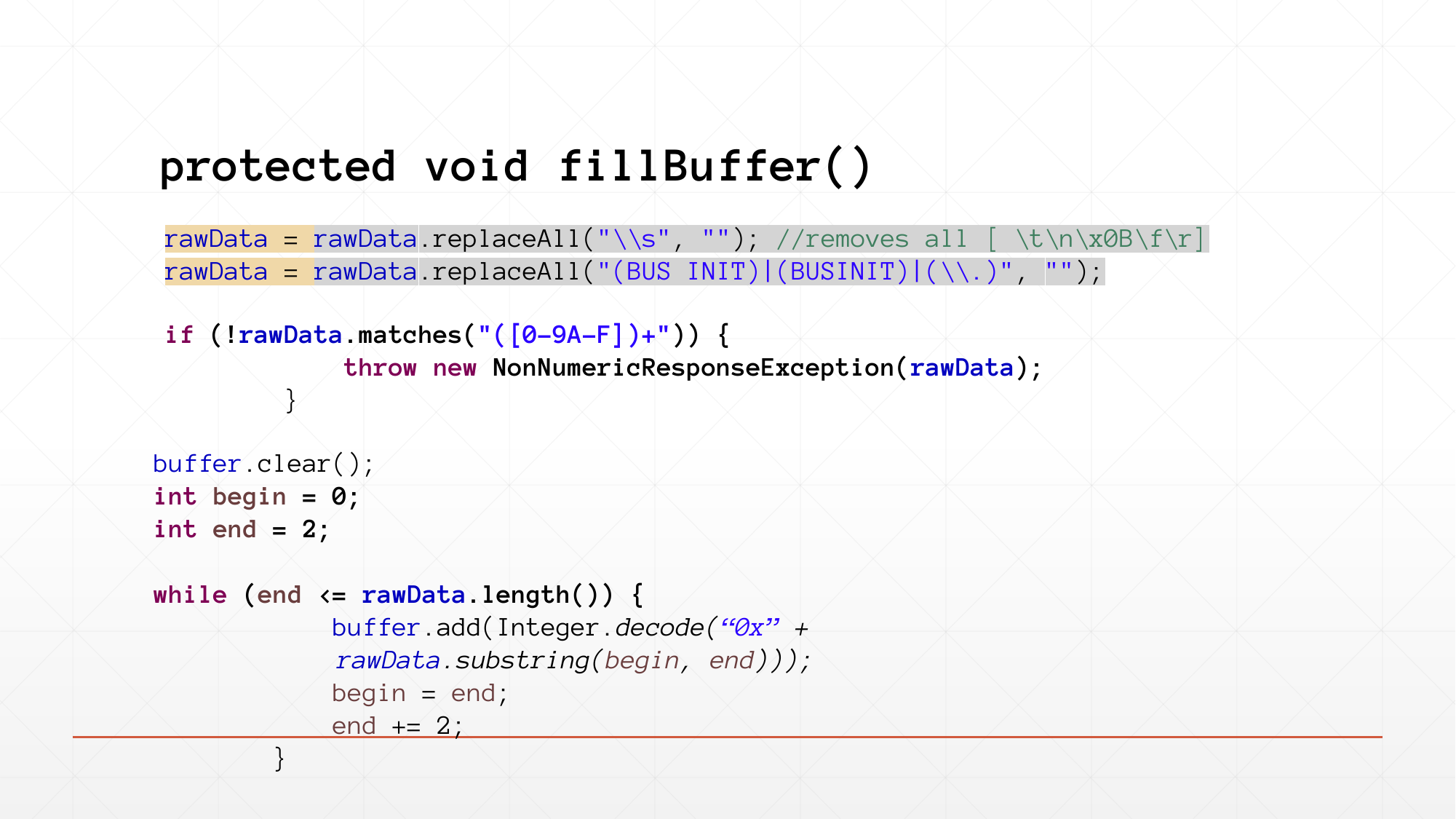

# protected void fillBuffer()
rawData = rawData.replaceAll("\\s", ""); //removes all [ \t\n\x0B\f\r]
rawData = rawData.replaceAll("(BUS INIT)|(BUSINIT)|(\\.)", "");
if (!rawData.matches("([0-9A-F])+")) {
            throw new NonNumericResponseException(rawData);
        }
buffer.clear();
int begin = 0;
int end = 2;

while (end <= rawData.length()) {
            buffer.add(Integer.decode(“0x” + 			     rawData.substring(begin, end)));
            begin = end;
            end += 2;
        }